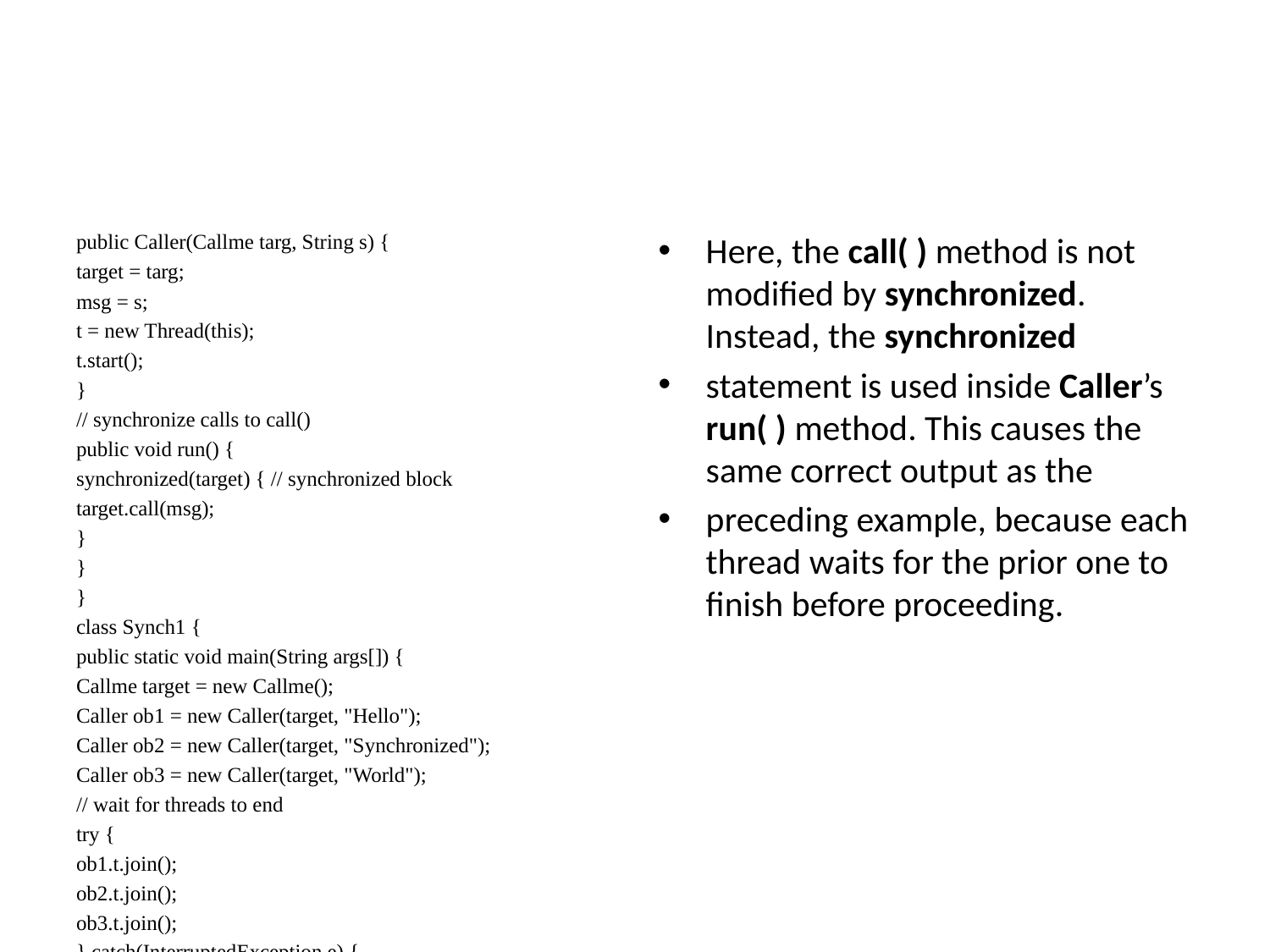

#
public Caller(Callme targ, String s) {
target = targ;
msg = s;
t = new Thread(this);
t.start();
}
// synchronize calls to call()
public void run() {
synchronized(target) { // synchronized block
target.call(msg);
}
}
}
class Synch1 {
public static void main(String args[]) {
Callme target = new Callme();
Caller ob1 = new Caller(target, "Hello");
Caller ob2 = new Caller(target, "Synchronized");
Caller ob3 = new Caller(target, "World");
// wait for threads to end
try {
ob1.t.join();
ob2.t.join();
ob3.t.join();
} catch(InterruptedException e) {
System.out.println("Interrupted");
}
}
}
Here, the call( ) method is not modified by synchronized. Instead, the synchronized
statement is used inside Caller’s run( ) method. This causes the same correct output as the
preceding example, because each thread waits for the prior one to finish before proceeding.